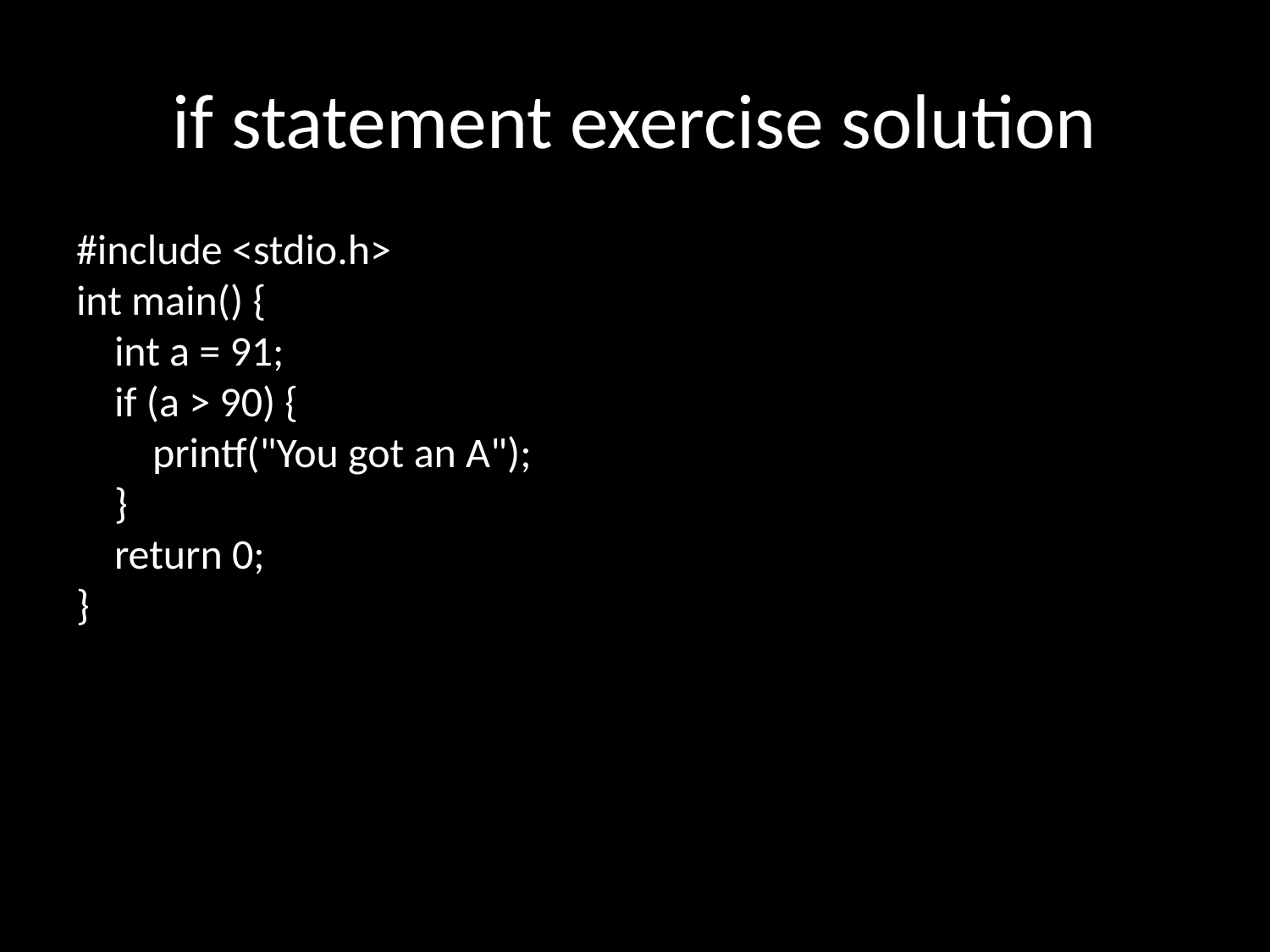

# if statement exercise solution
#include <stdio.h>
int main() {
    int a = 91;
    if (a > 90) {
        printf("You got an A");
    }
    return 0;
}